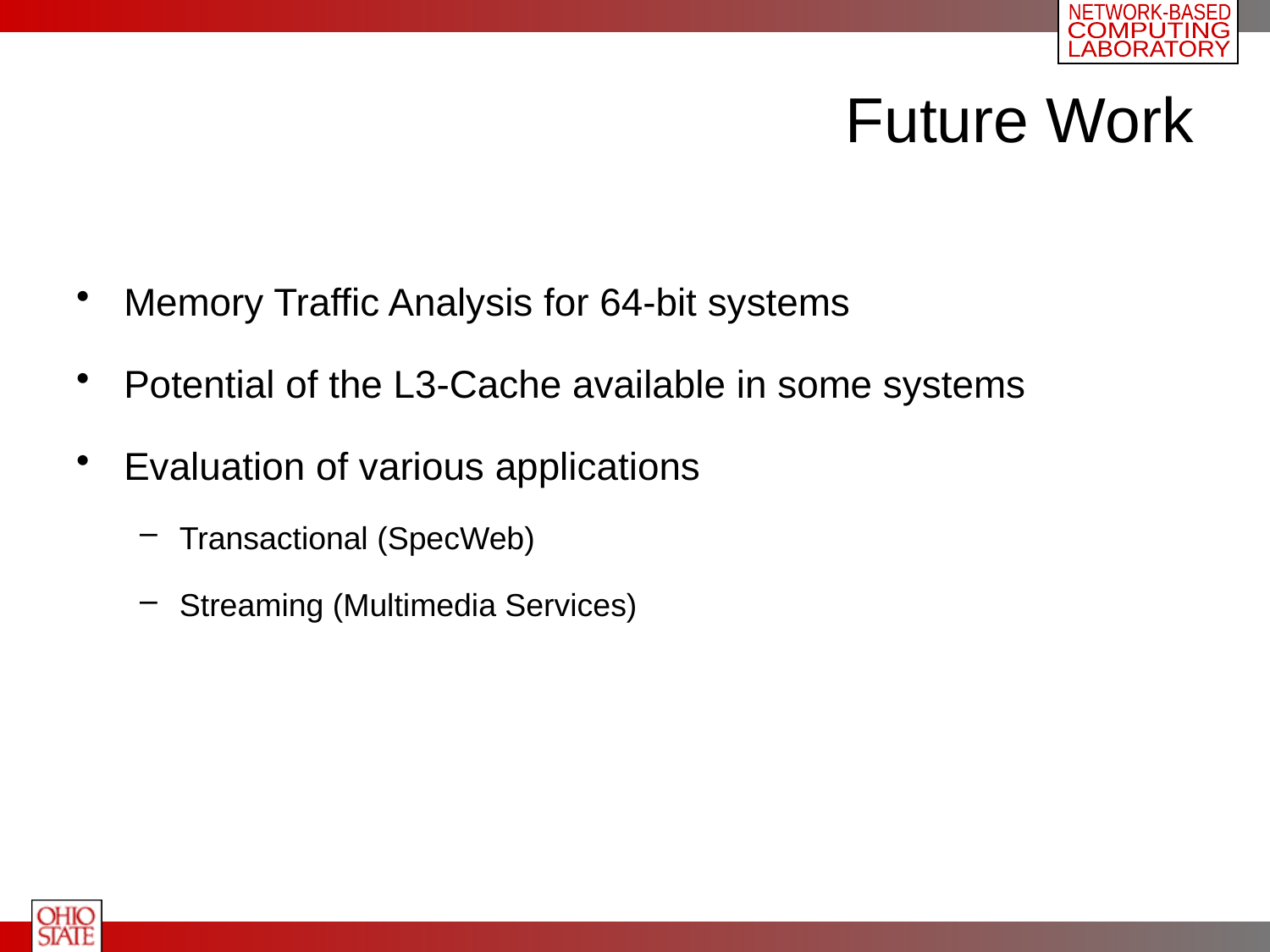

# Future Work
Memory Traffic Analysis for 64-bit systems
Potential of the L3-Cache available in some systems
Evaluation of various applications
Transactional (SpecWeb)
Streaming (Multimedia Services)